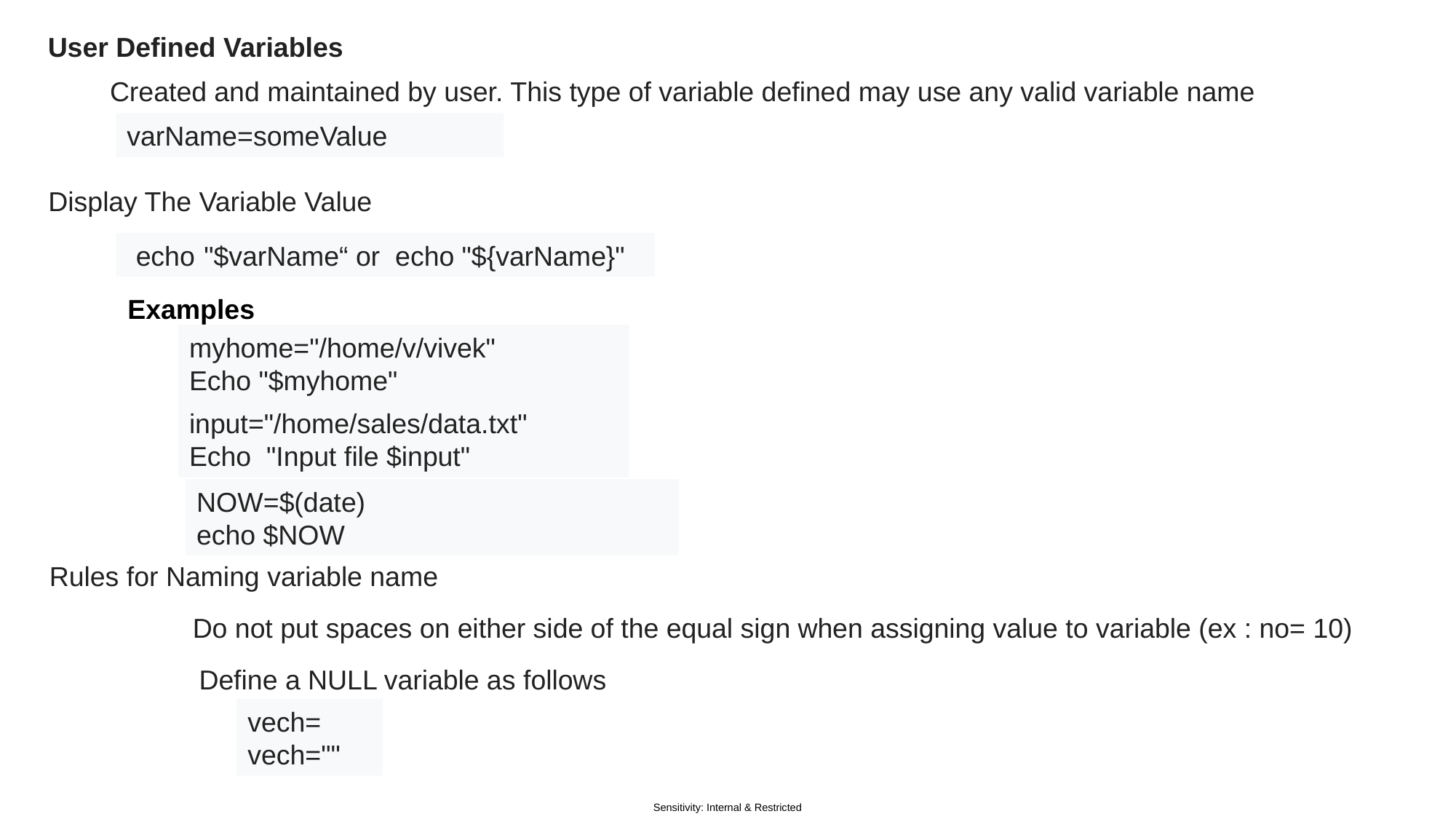

User Defined Variables
Created and maintained by user. This type of variable defined may use any valid variable name
varName=someValue
Display The Variable Value
 echo "$varName“ or  echo "${varName}"
Examples
myhome="/home/v/vivek"
Echo "$myhome"
input="/home/sales/data.txt"
Echo  "Input file $input"
NOW=$(date)
echo $NOW
Rules for Naming variable name
Do not put spaces on either side of the equal sign when assigning value to variable (ex : no= 10)
Define a NULL variable as follows
vech= vech=""